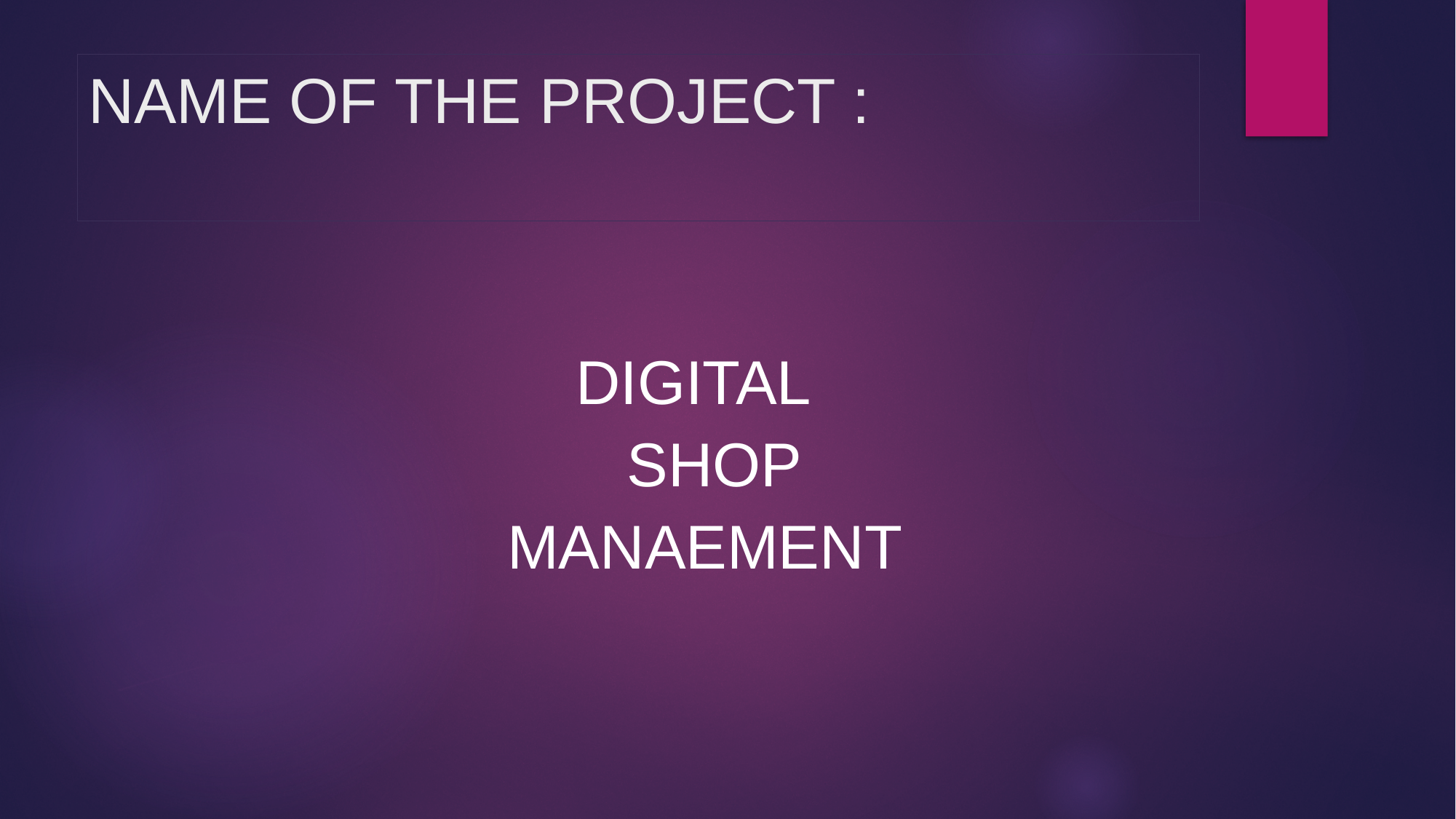

# NAME OF THE PROJECT :

              DIGITAL
                 SHOP
          MANAEMENT